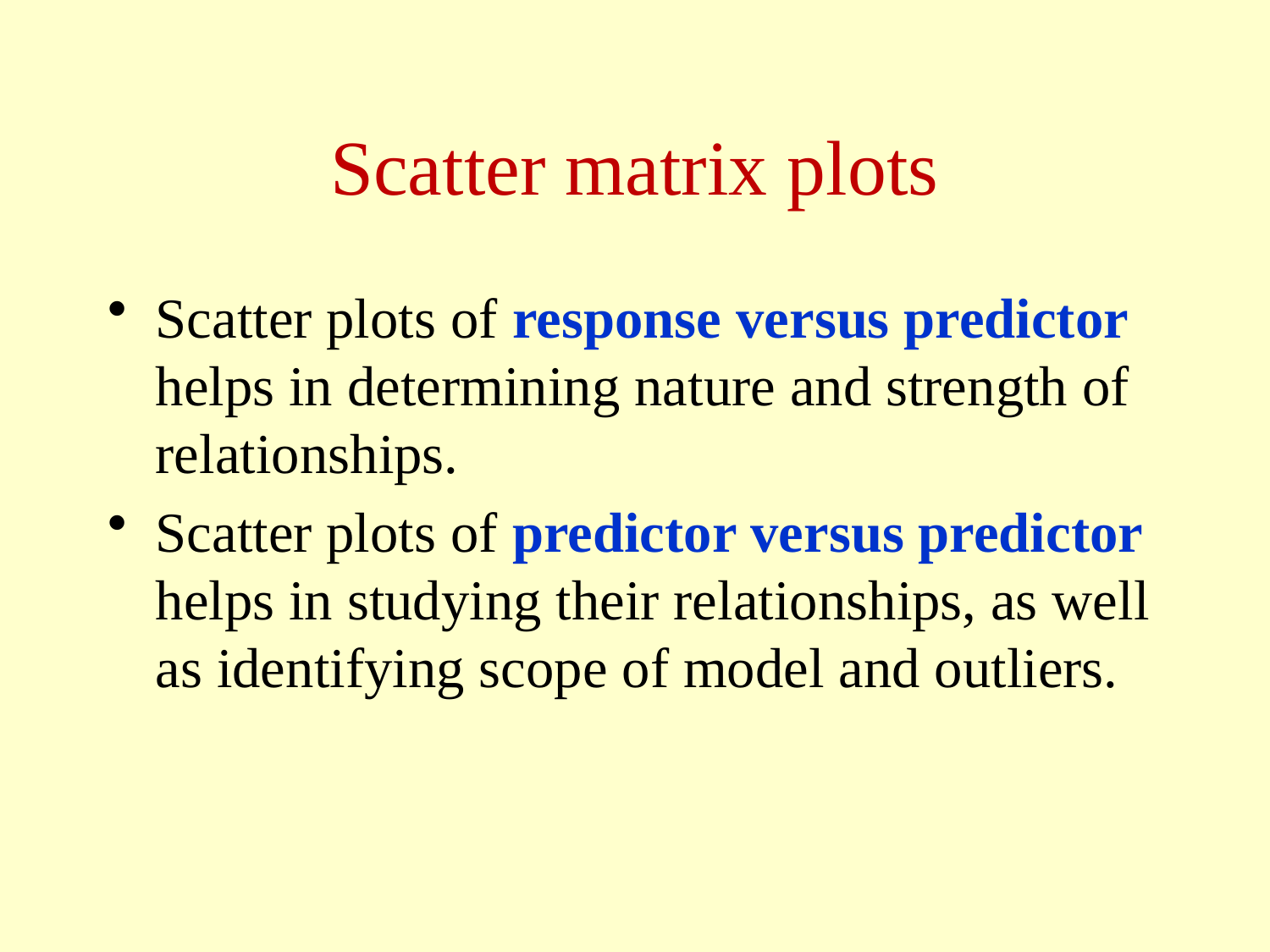

# Scatter matrix plots
Scatter plots of response versus predictor helps in determining nature and strength of  relationships.
Scatter plots of predictor versus predictor helps in studying their relationships, as well as identifying scope of model and outliers.